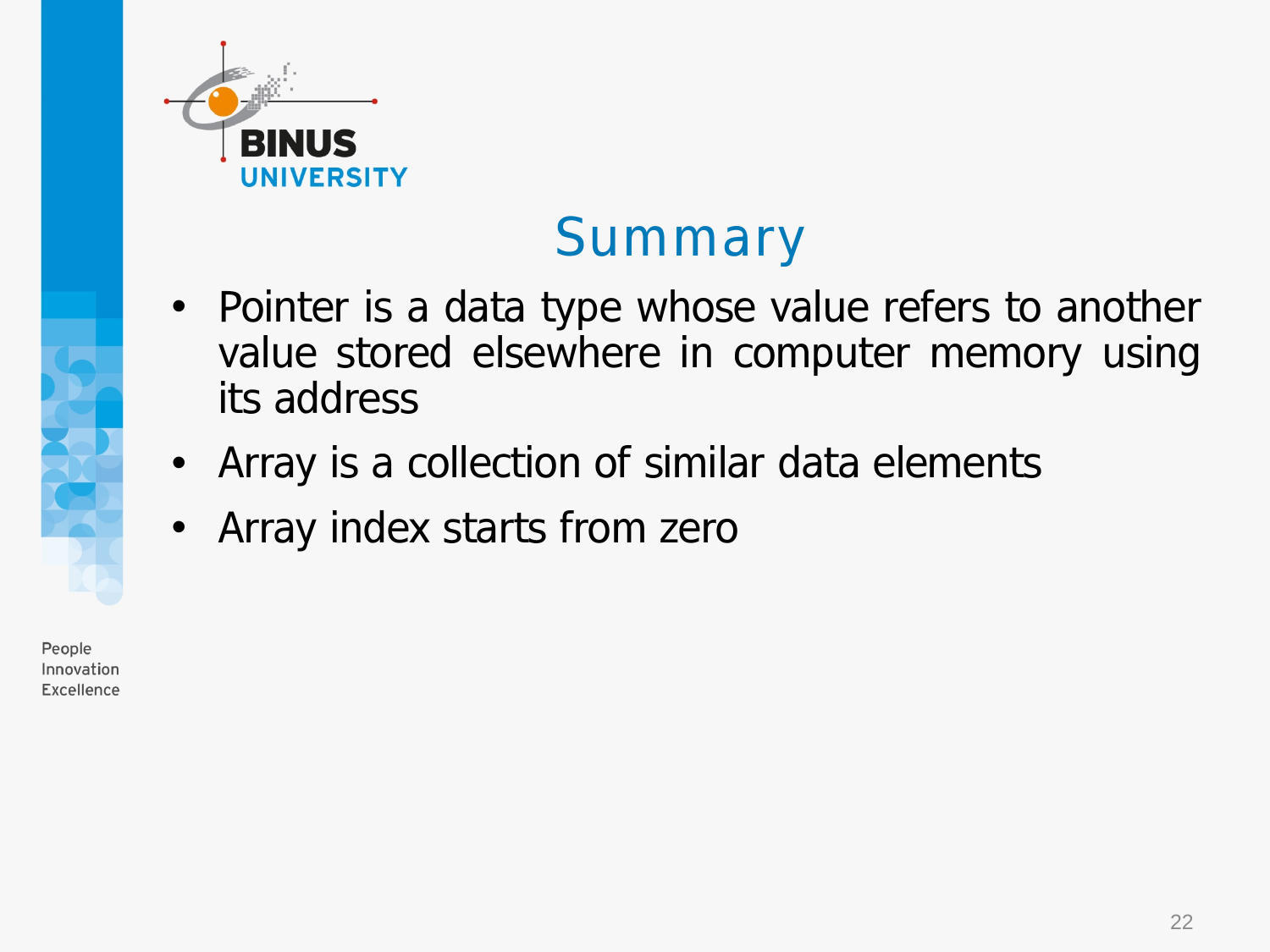

# Summary
Pointer is a data type whose value refers to another value stored elsewhere in computer memory using its address
Array is a collection of similar data elements
Array index starts from zero
22